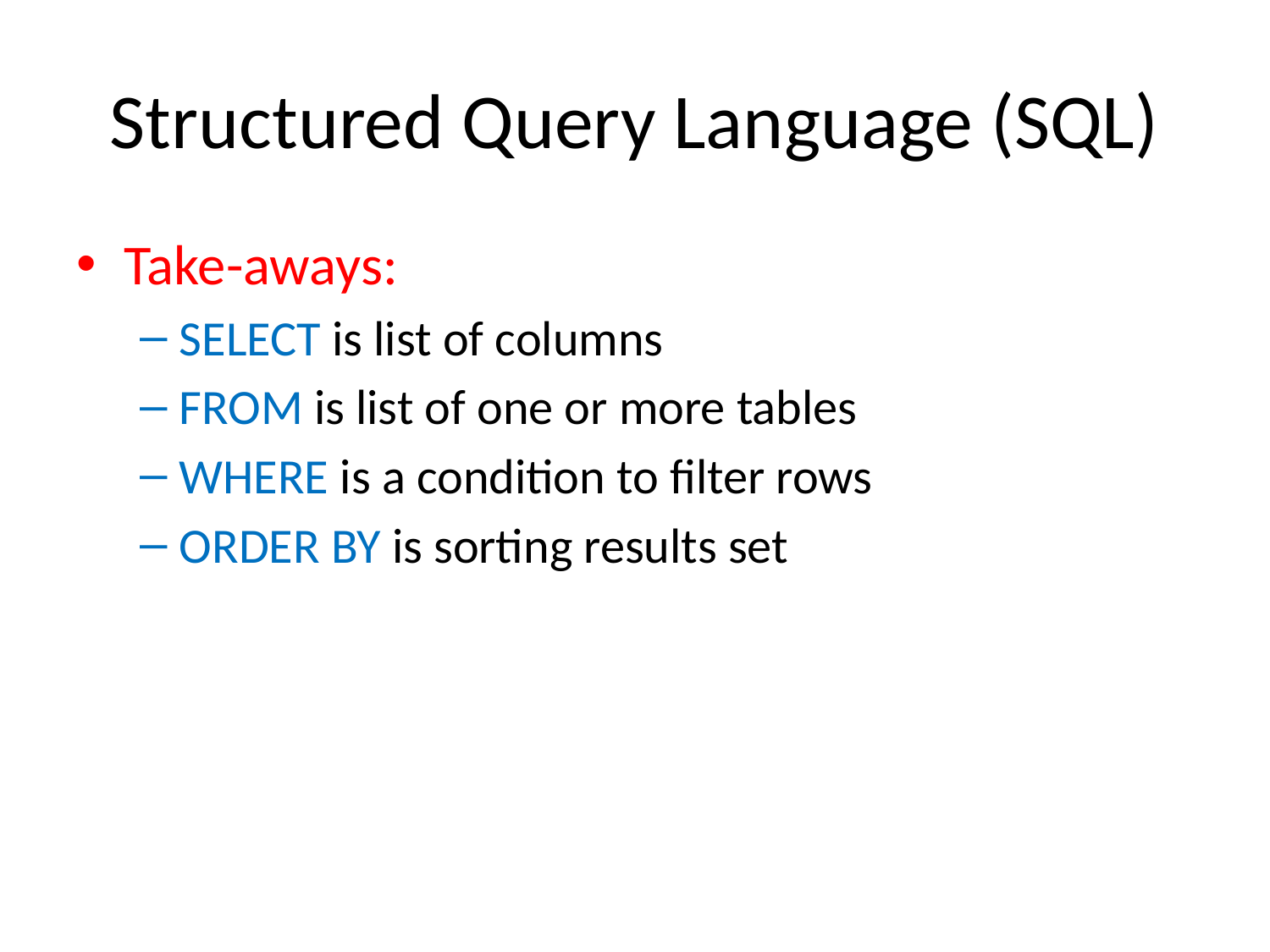

# Structured Query Language (SQL)
Take-aways:
SELECT is list of columns
FROM is list of one or more tables
WHERE is a condition to filter rows
ORDER BY is sorting results set